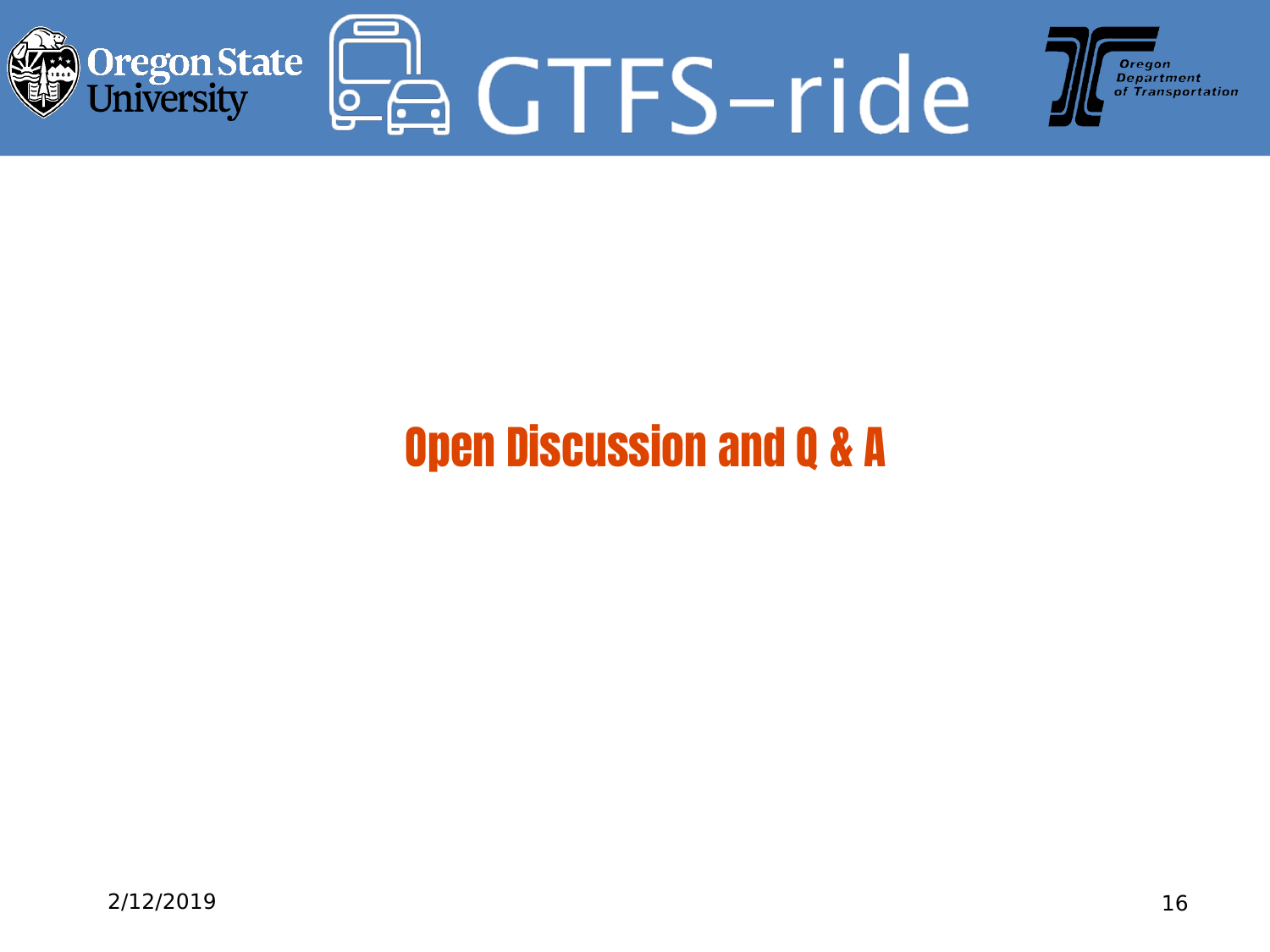

# Open Discussion and Q & A
2/12/2019
16